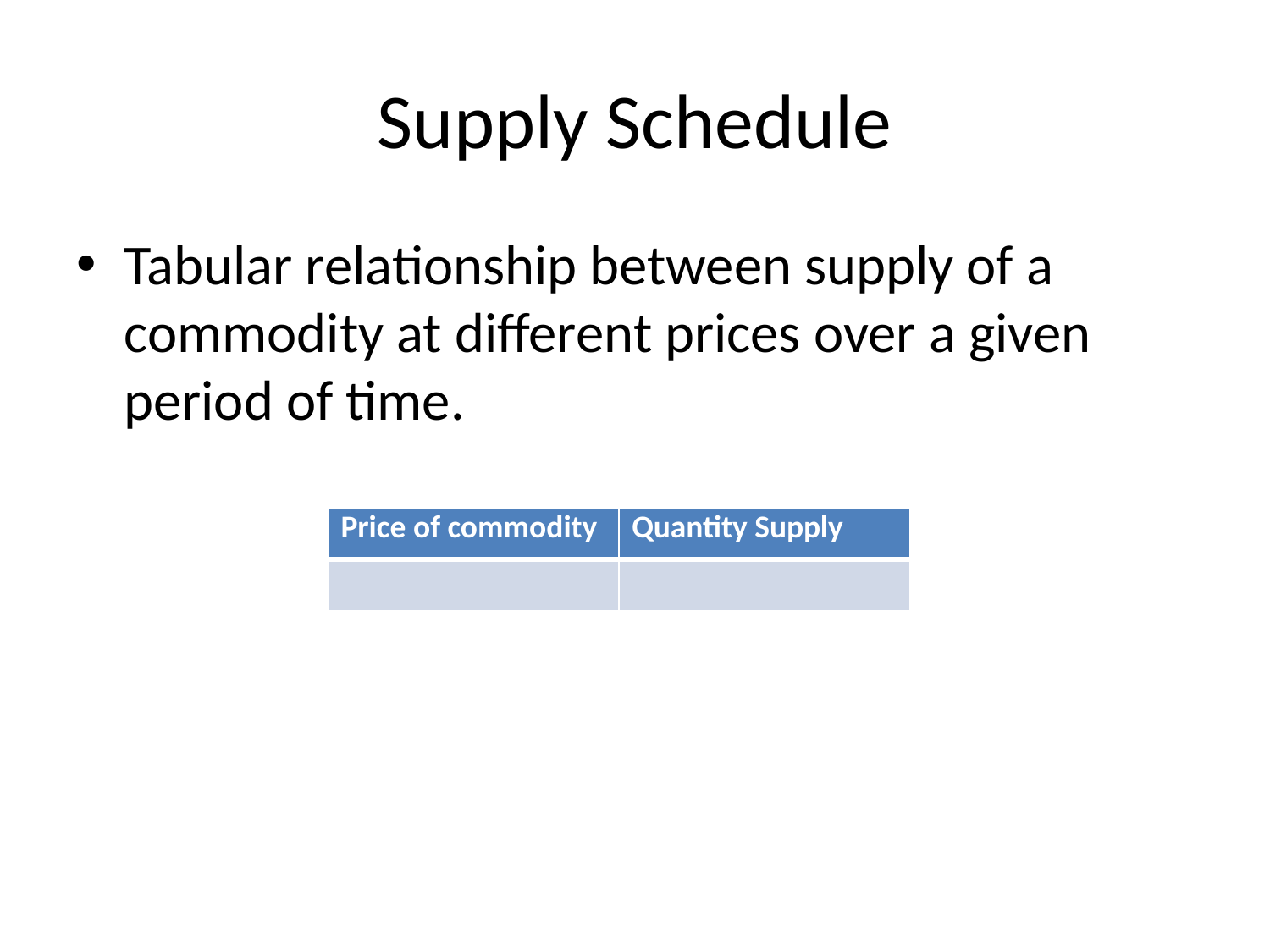

# Supply Schedule
Tabular relationship between supply of a commodity at different prices over a given period of time.

| Price of commodity | Quantity Supply |
| --- | --- |
|  |  |